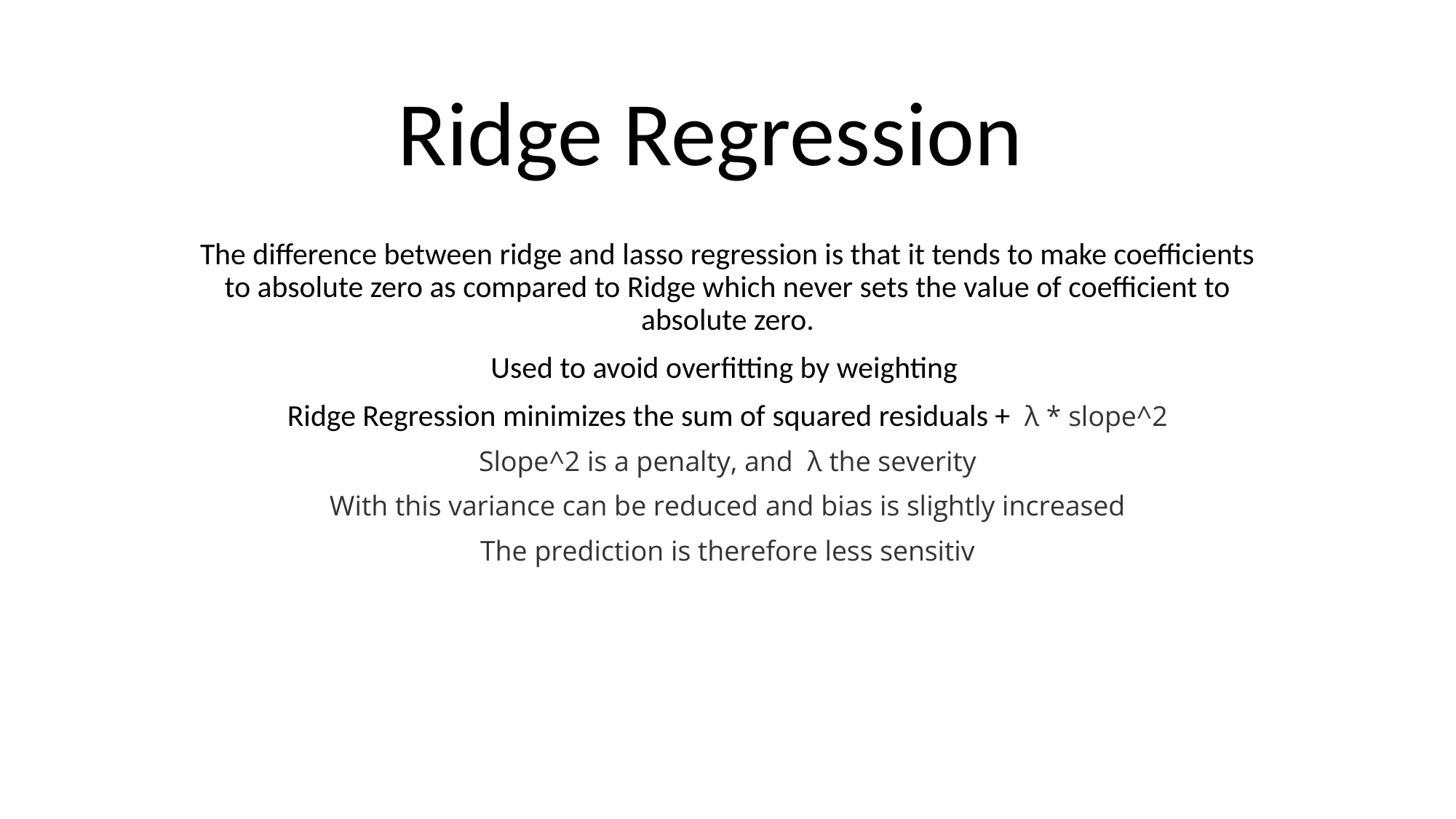

# Ridge Regression
The difference between ridge and lasso regression is that it tends to make coefficients to absolute zero as compared to Ridge which never sets the value of coefficient to absolute zero.
Used to avoid overfitting by weighting
Ridge Regression minimizes the sum of squared residuals +  λ * slope^2
Slope^2 is a penalty, and  λ the severity
With this variance can be reduced and bias is slightly increased
The prediction is therefore less sensitiv